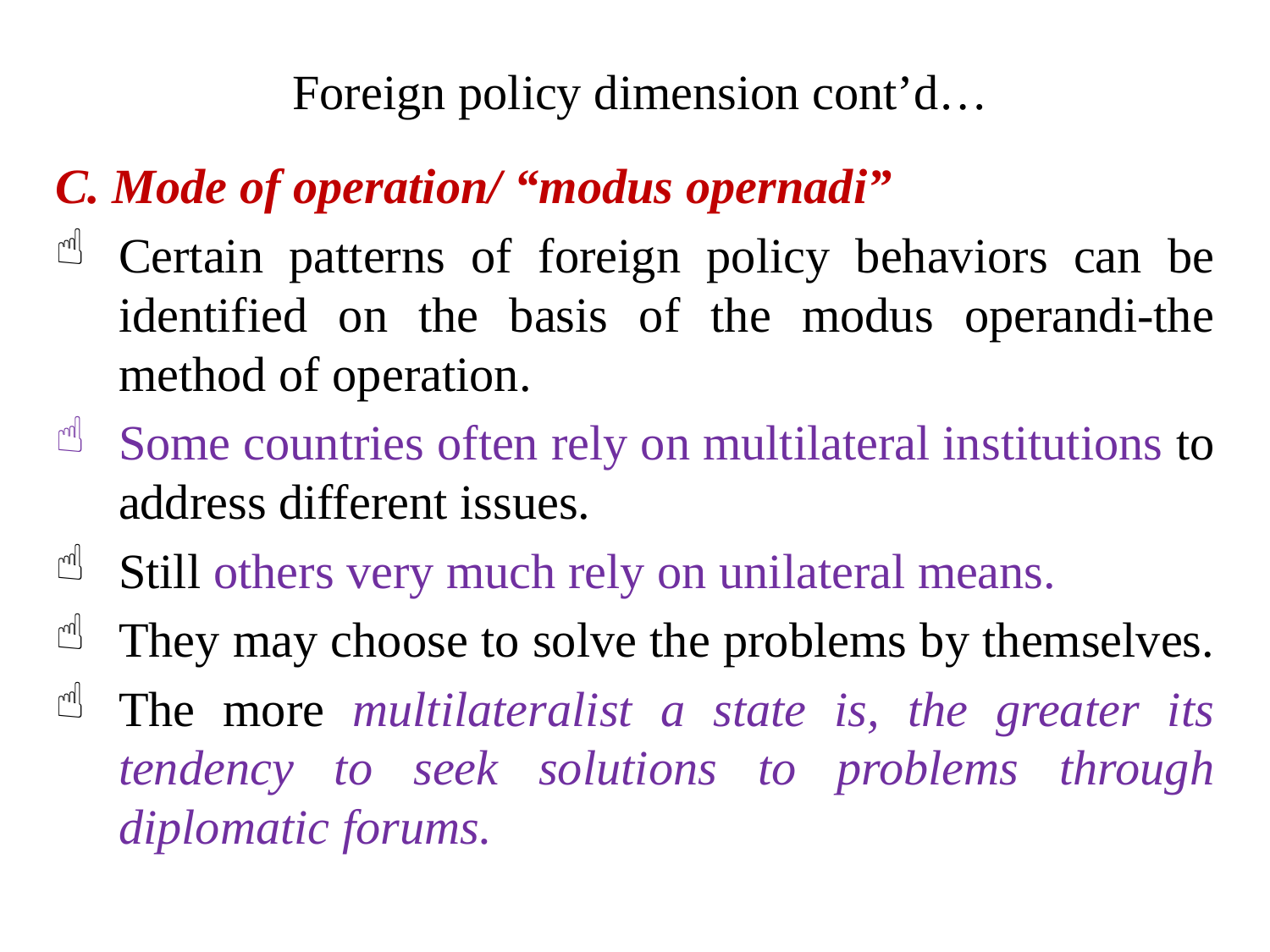

# Foreign policy dimension cont’d…
C. Mode of operation/ “modus opernadi”
Certain patterns of foreign policy behaviors can be identified on the basis of the modus operandi-the method of operation.
Some countries often rely on multilateral institutions to address different issues.
Still others very much rely on unilateral means.
They may choose to solve the problems by themselves.
The more multilateralist a state is, the greater its tendency to seek solutions to problems through diplomatic forums.